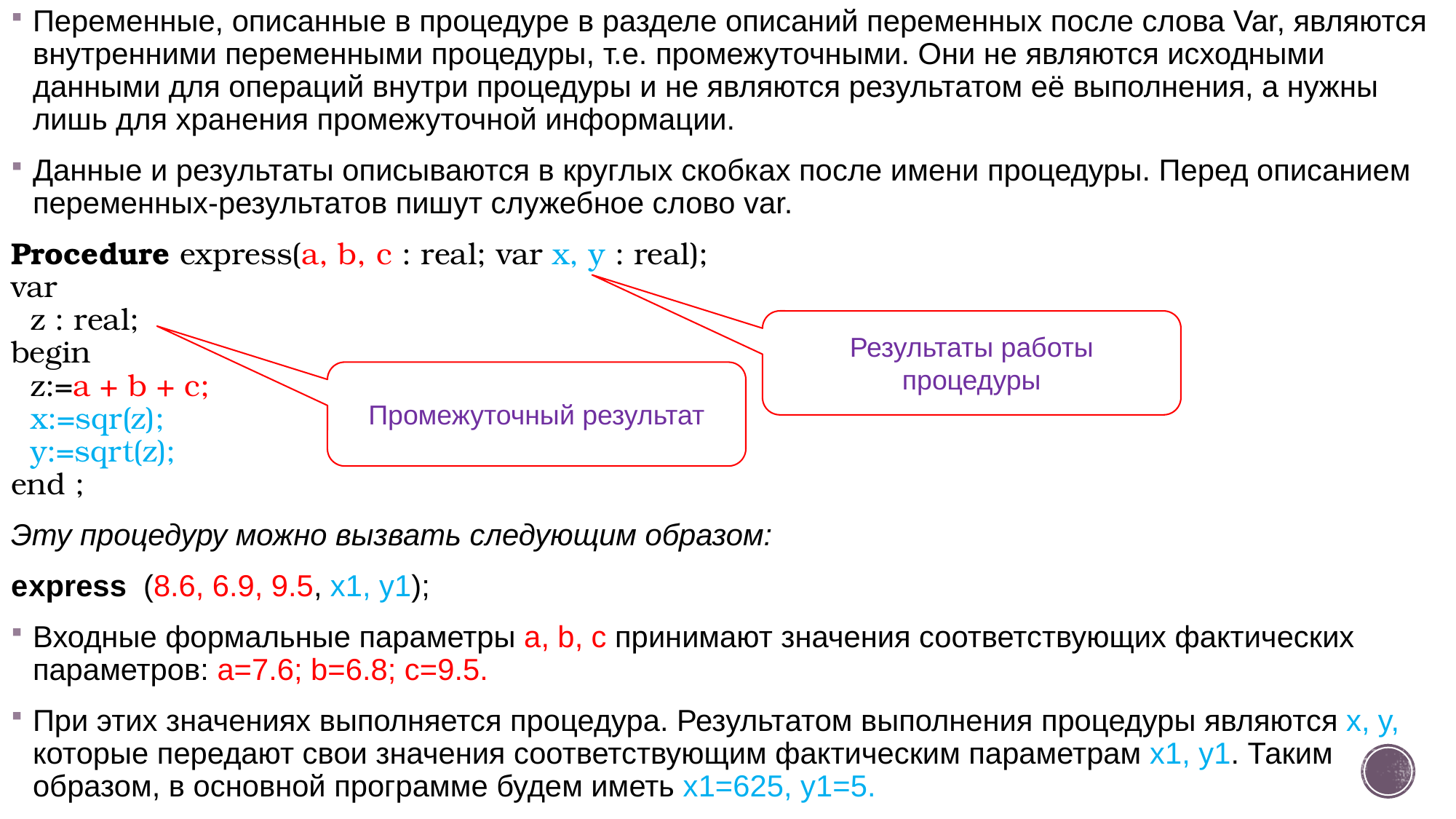

Переменные, описанные в процедуре в разделе описаний переменных после слова Var, являются внутренними переменными процедуры, т.е. промежуточными. Они не являются исходными данными для операций внутри процедуры и не являются результатом её выполнения, а нужны лишь для хранения промежуточной информации.
Данные и результаты описываются в круглых скобках после имени процедуры. Перед описанием переменных-результатов пишут служебное слово var.
Procedure express(a, b, c : real; var x, y : real);
var
  z : real;
begin
  z:=a + b + c;
  x:=sqr(z);
  y:=sqrt(z);
end ;
Эту процедуру можно вызвать следующим образом:
express  (8.6, 6.9, 9.5, x1, y1);
Входные формальные параметры a, b, c принимают значения соответствующих фактических параметров: a=7.6; b=6.8; c=9.5.
При этих значениях выполняется процедура. Результатом выполнения процедуры являются x, y, которые передают свои значения соответствующим фактическим параметрам x1, y1. Таким образом, в основной программе будем иметь x1=625, y1=5.

Результаты работы процедуры
Промежуточный результат